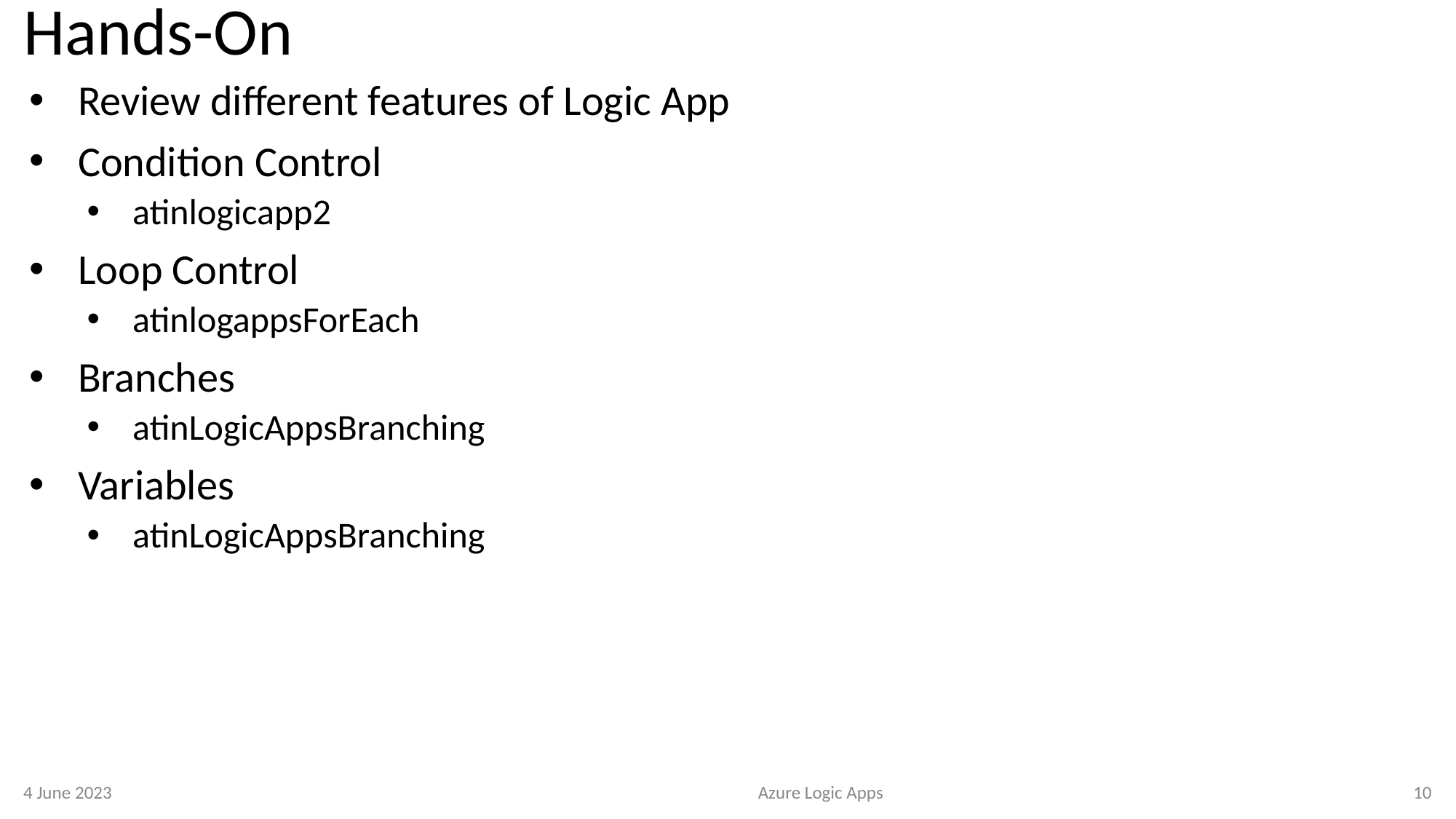

# Hands-On
Review different features of Logic App
Condition Control
atinlogicapp2
Loop Control
atinlogappsForEach
Branches
atinLogicAppsBranching
Variables
atinLogicAppsBranching

4 June 2023
Azure Logic Apps
10